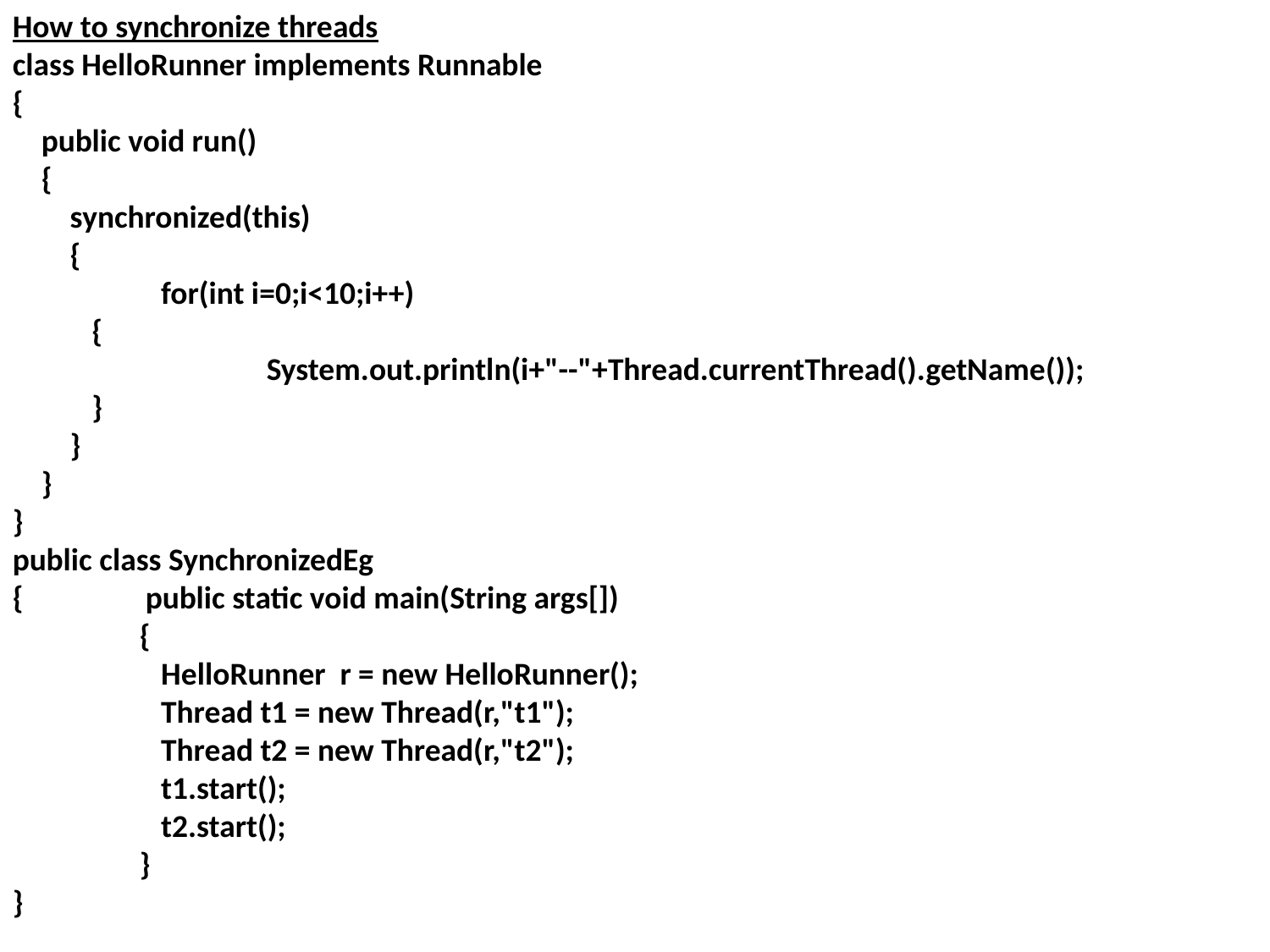

How to synchronize threads
class HelloRunner implements Runnable
{
    public void run()
    {
        synchronized(this)
        {
	   for(int i=0;i<10;i++)
           {
 		System.out.println(i+"--"+Thread.currentThread().getName());
           }
        }
    }
}
public class SynchronizedEg
{                 public static void main(String args[])
	{
	   HelloRunner  r = new HelloRunner();
	   Thread t1 = new Thread(r,"t1");
	   Thread t2 = new Thread(r,"t2");
	   t1.start();
	   t2.start();
   	}
}